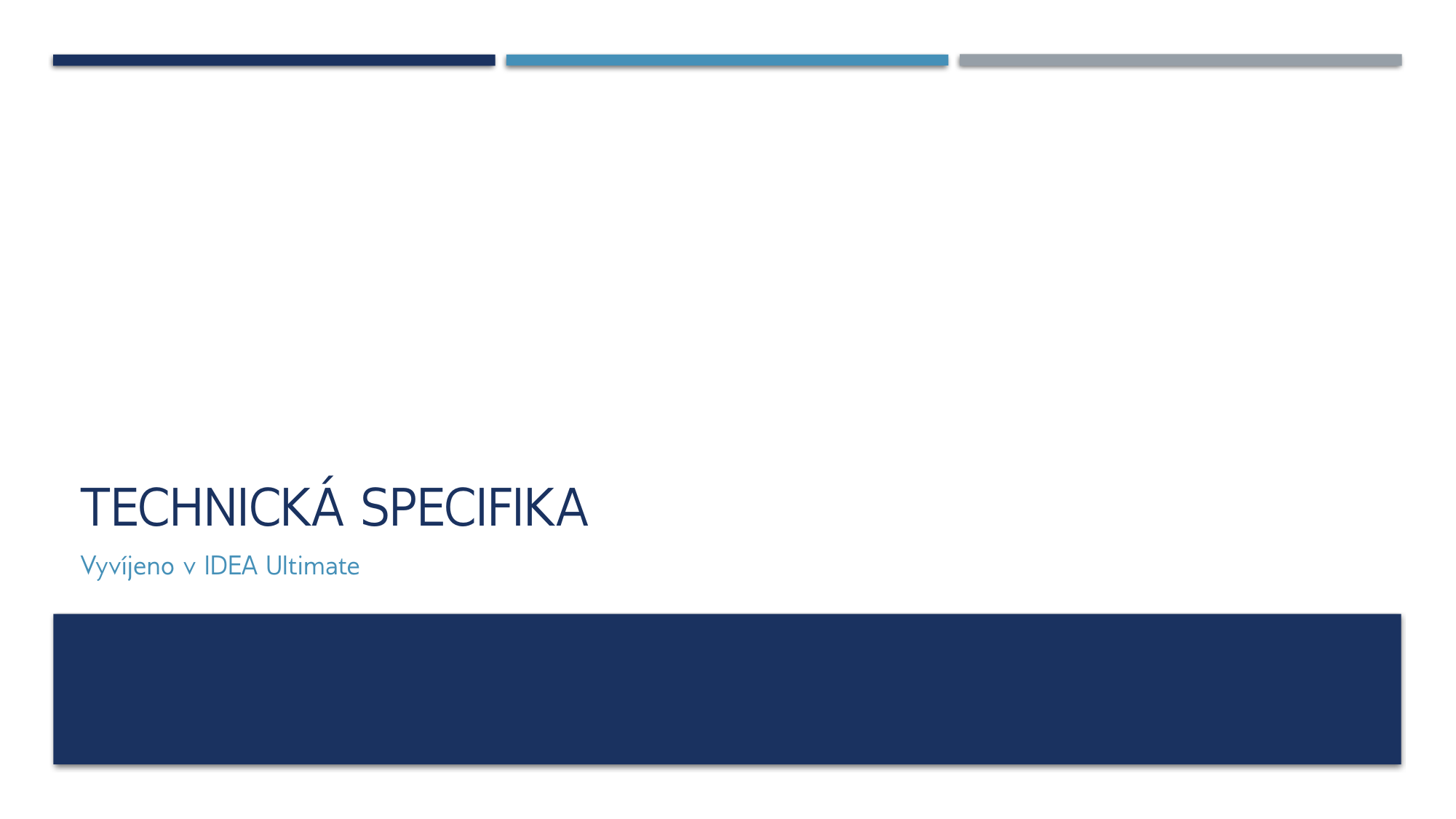

# Technická specifika
Vyvíjeno v IDEA Ultimate